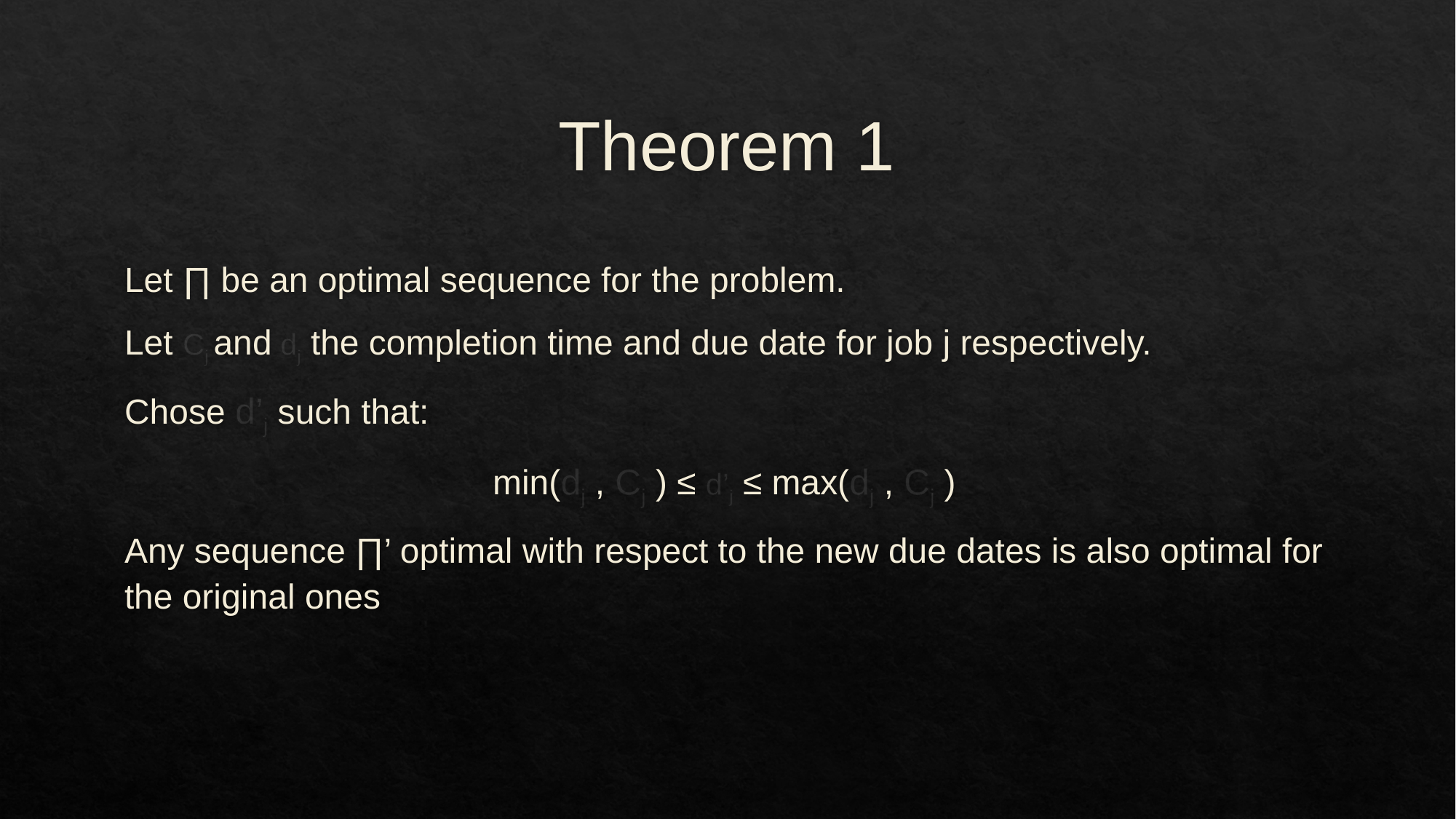

# Theorem 1
Let ∏ be an optimal sequence for the problem.
Let Cj and dj the completion time and due date for job j respectively.
Chose d’j such that:
min(dj , Cj ) ≤ d’j ≤ max(dj , Cj )
Any sequence ∏’ optimal with respect to the new due dates is also optimal for the original ones